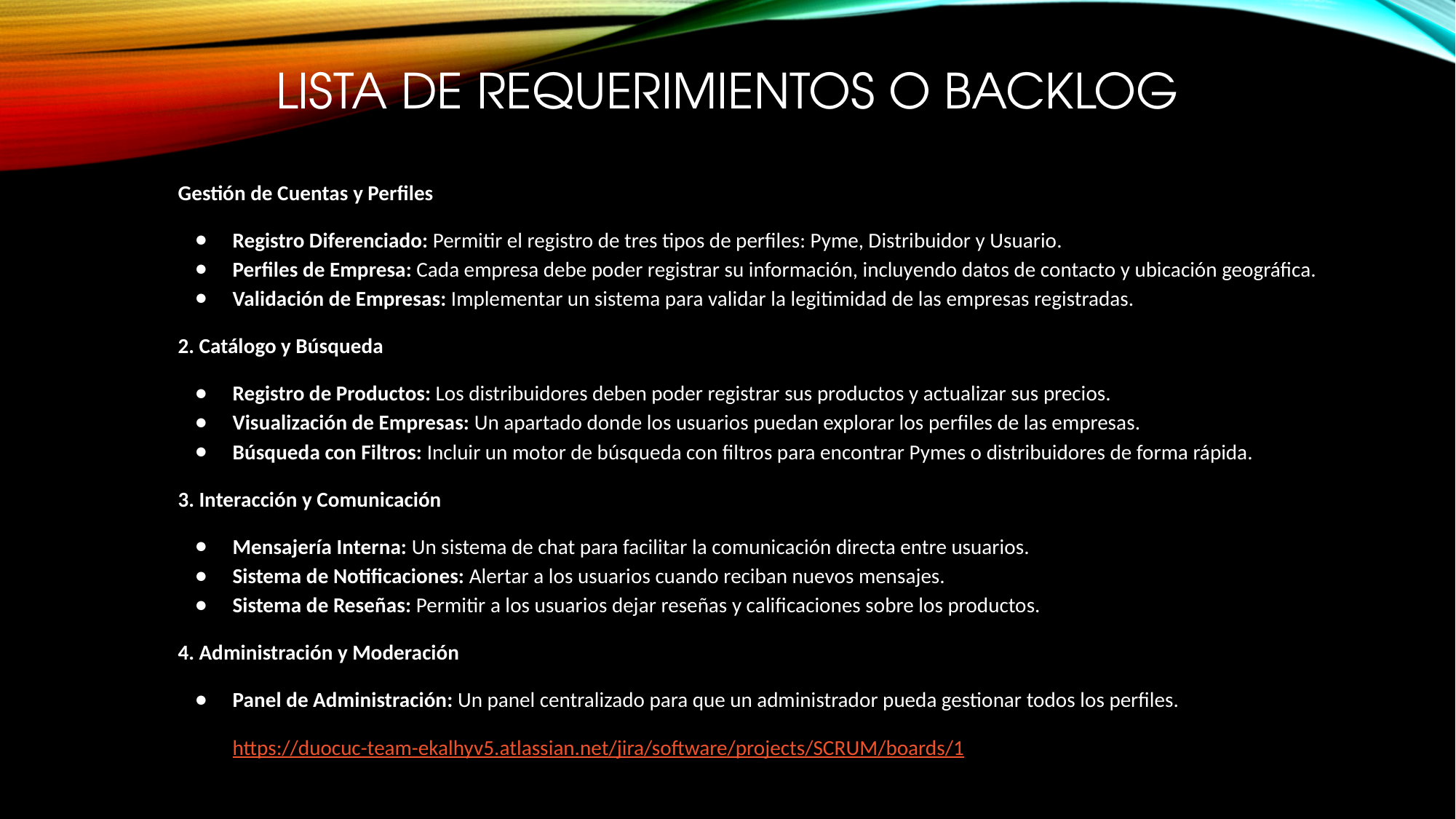

# LISTA DE REQUERIMIENTOS O BACKLOG

Gestión de Cuentas y Perfiles
Registro Diferenciado: Permitir el registro de tres tipos de perfiles: Pyme, Distribuidor y Usuario.
Perfiles de Empresa: Cada empresa debe poder registrar su información, incluyendo datos de contacto y ubicación geográfica.
Validación de Empresas: Implementar un sistema para validar la legitimidad de las empresas registradas.
2. Catálogo y Búsqueda
Registro de Productos: Los distribuidores deben poder registrar sus productos y actualizar sus precios.
Visualización de Empresas: Un apartado donde los usuarios puedan explorar los perfiles de las empresas.
Búsqueda con Filtros: Incluir un motor de búsqueda con filtros para encontrar Pymes o distribuidores de forma rápida.
3. Interacción y Comunicación
Mensajería Interna: Un sistema de chat para facilitar la comunicación directa entre usuarios.
Sistema de Notificaciones: Alertar a los usuarios cuando reciban nuevos mensajes.
Sistema de Reseñas: Permitir a los usuarios dejar reseñas y calificaciones sobre los productos.
4. Administración y Moderación
Panel de Administración: Un panel centralizado para que un administrador pueda gestionar todos los perfiles.
https://duocuc-team-ekalhyv5.atlassian.net/jira/software/projects/SCRUM/boards/1